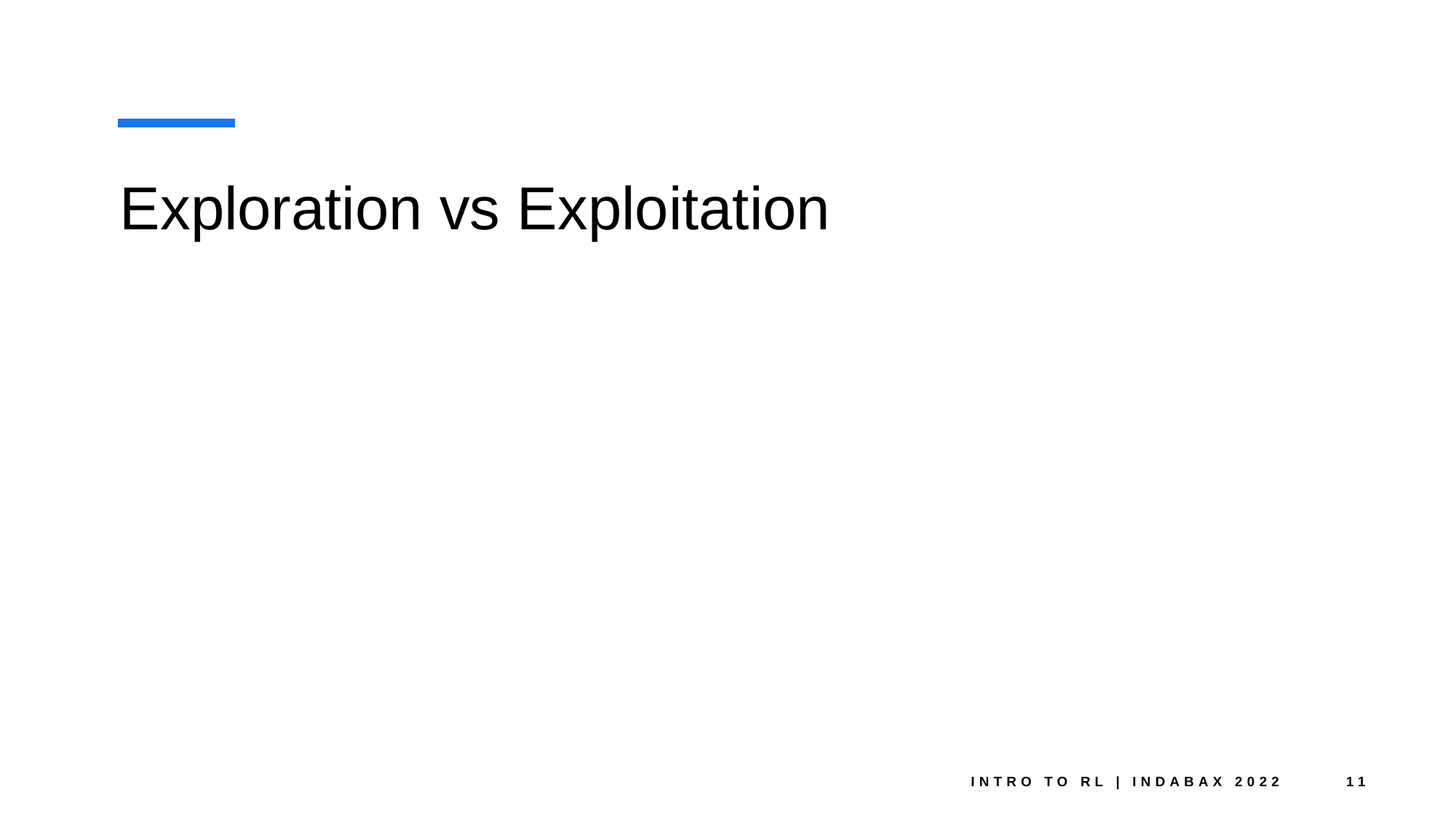

# Exploration vs Exploitation

Intro to RL | indabax 2022
11